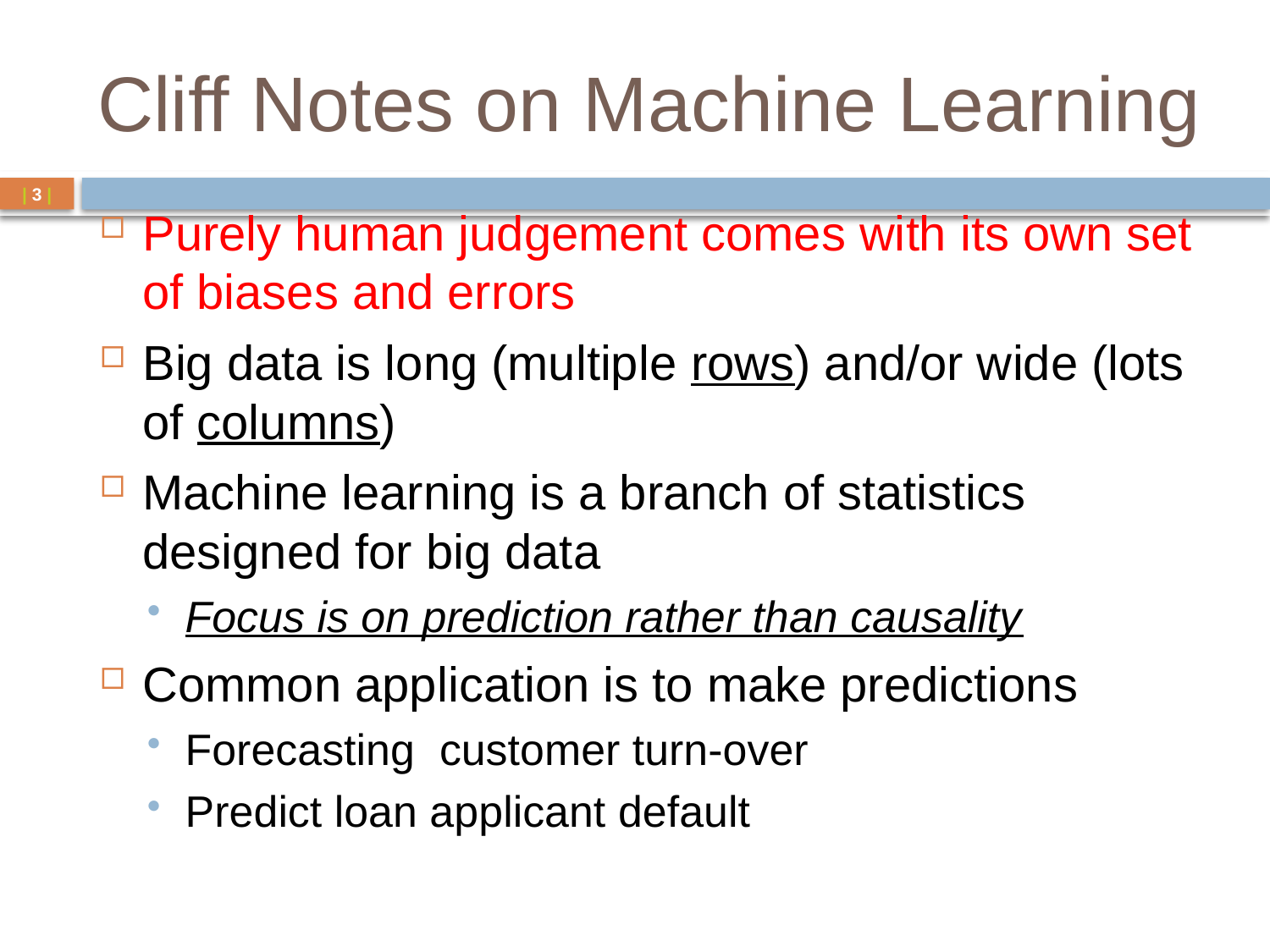

# Cliff Notes on Machine Learning
| 3 |
Purely human judgement comes with its own set of biases and errors
Big data is long (multiple rows) and/or wide (lots of columns)
Machine learning is a branch of statistics designed for big data
Focus is on prediction rather than causality
Common application is to make predictions
Forecasting  customer turn-over
Predict loan applicant default